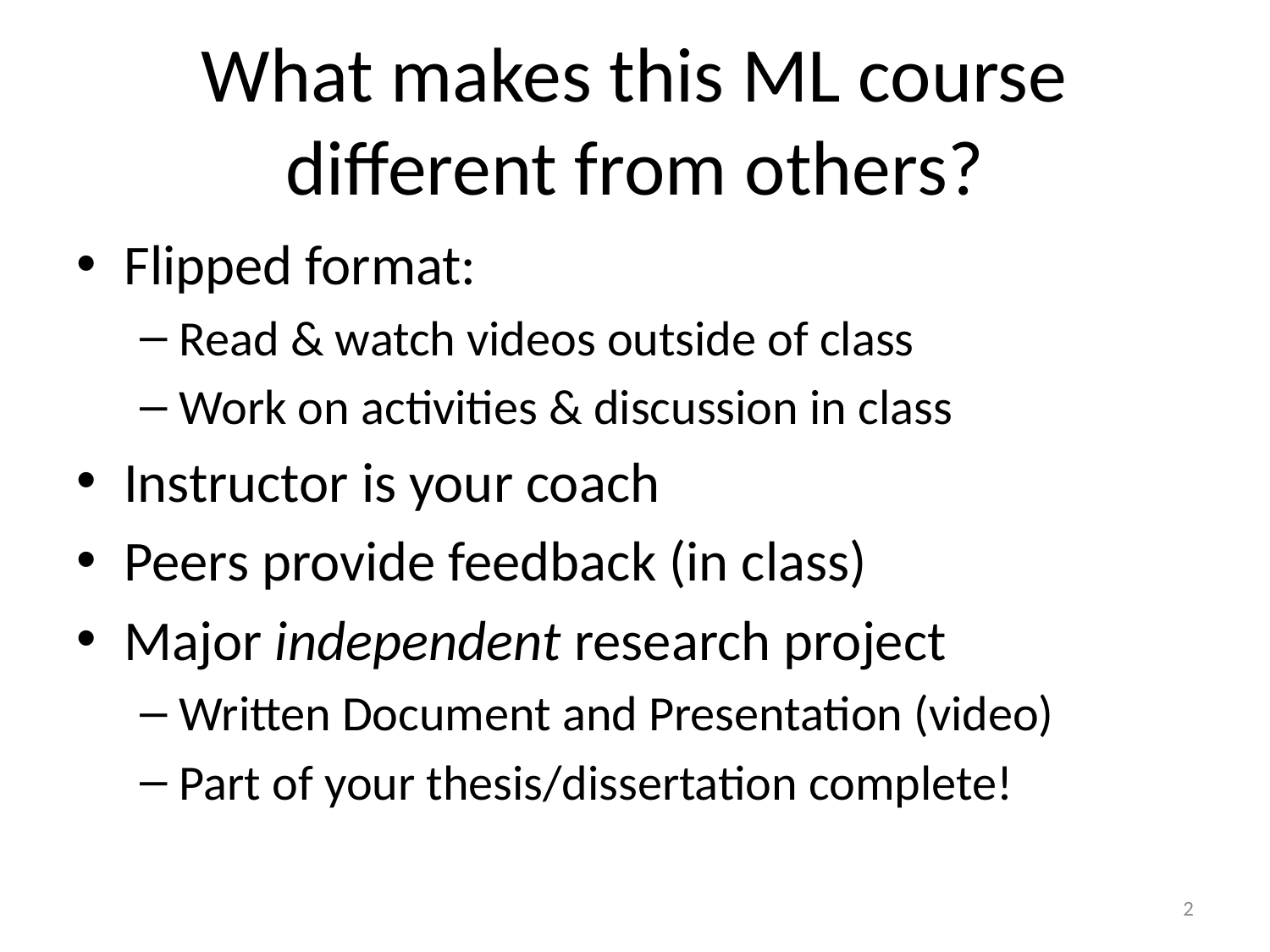

# What makes this ML course different from others?
Flipped format:
Read & watch videos outside of class
Work on activities & discussion in class
Instructor is your coach
Peers provide feedback (in class)
Major independent research project
Written Document and Presentation (video)
Part of your thesis/dissertation complete!
2